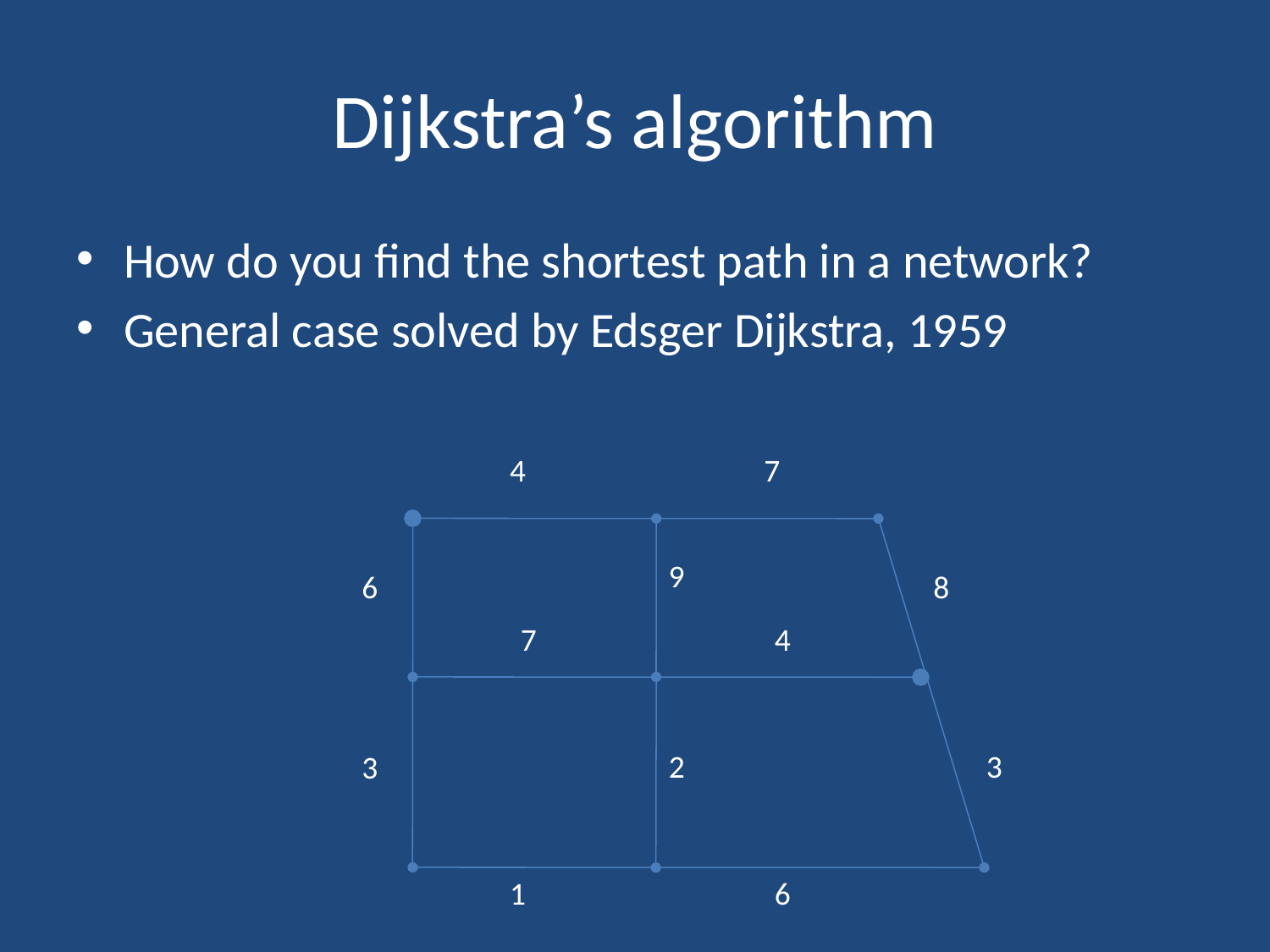

Dijkstra’s algorithm
How do you find the shortest path in a network?
General case solved by Edsger Dijkstra, 1959
4
7
9
6
8
7
4
3
2
3
1
6